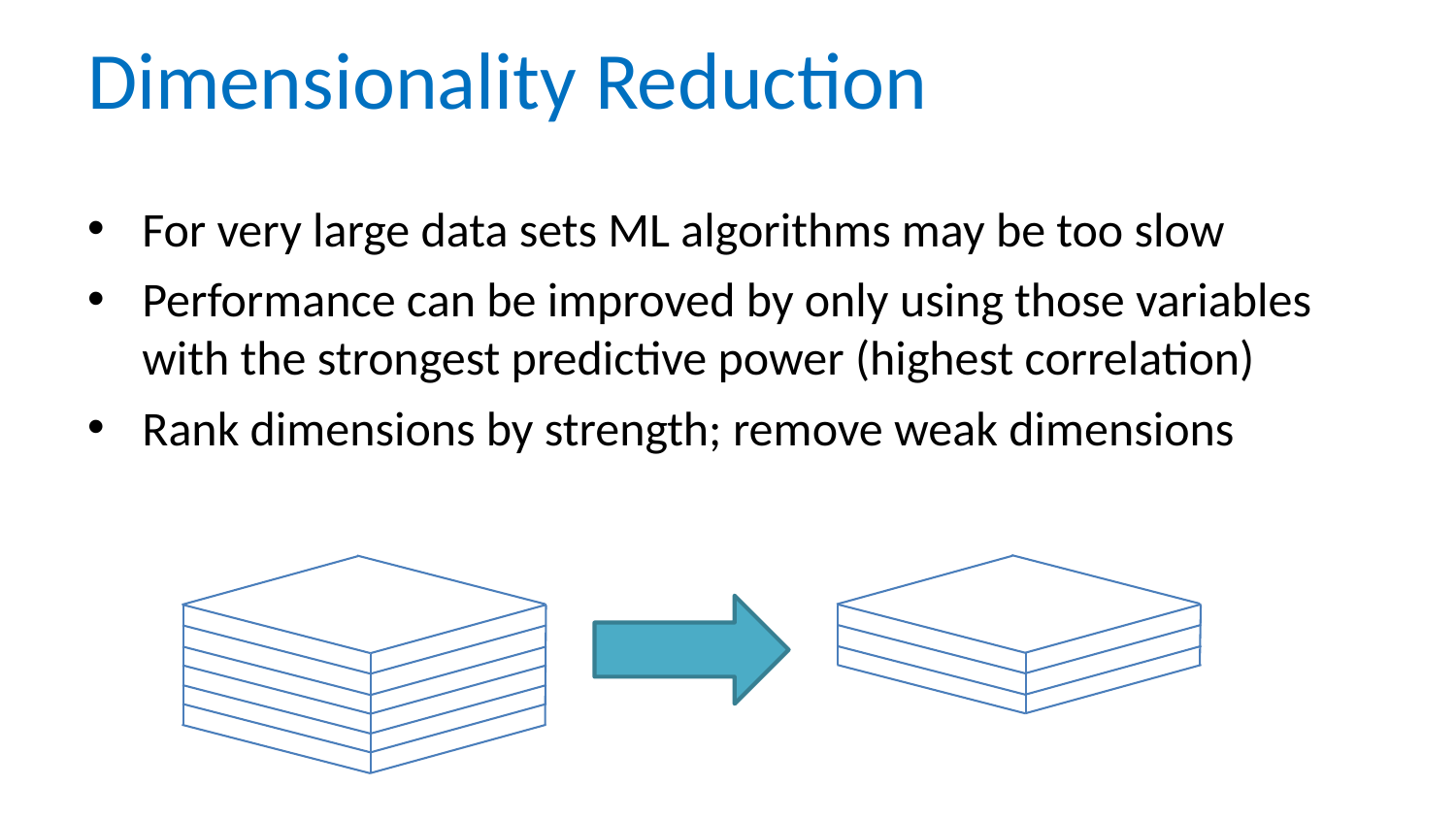

# Dimensionality Reduction
For very large data sets ML algorithms may be too slow
Performance can be improved by only using those variables with the strongest predictive power (highest correlation)
Rank dimensions by strength; remove weak dimensions